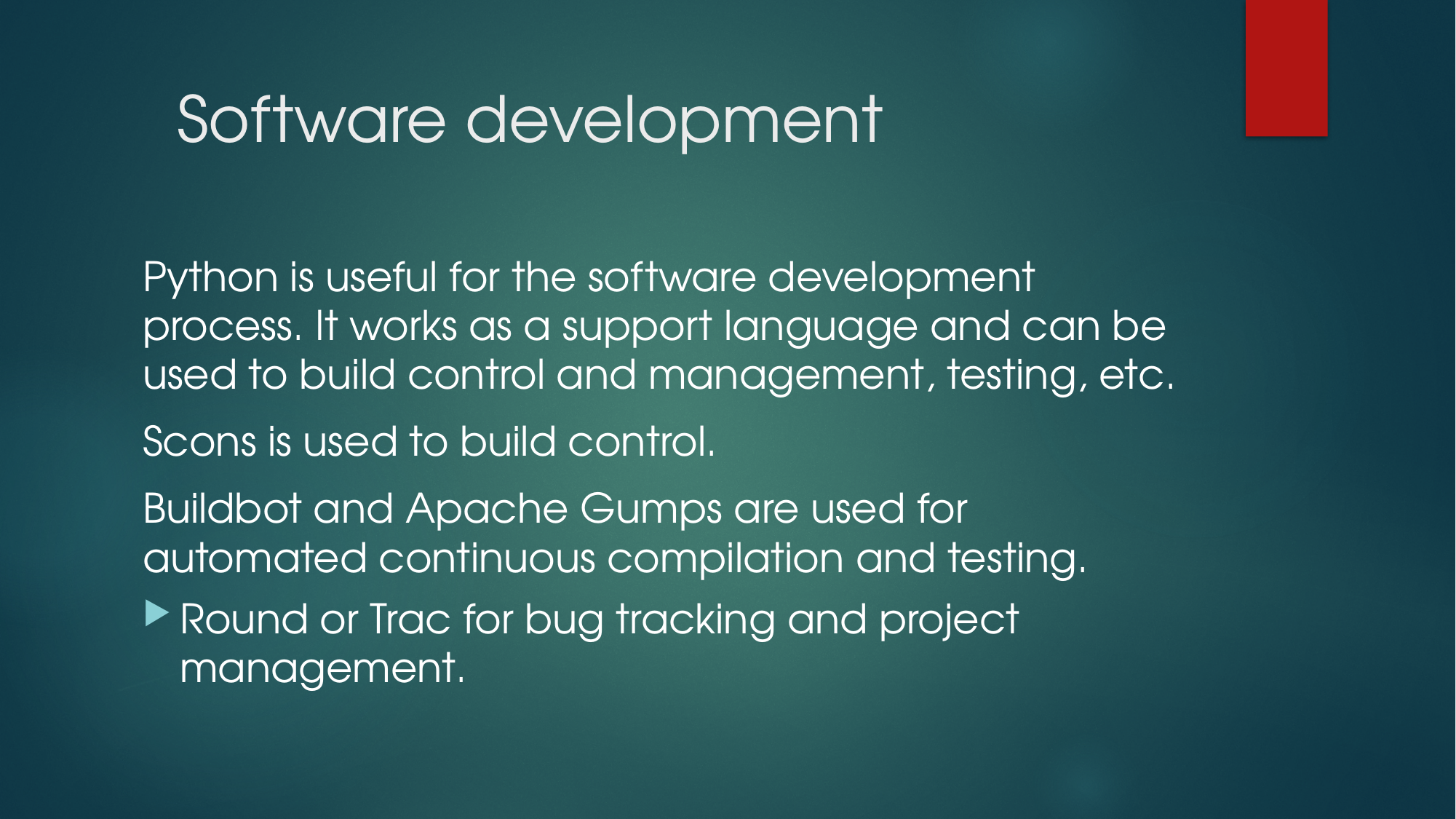

# Software development
Python is useful for the software development process. It works as a support language and can be used to build control and management, testing, etc.
Scons is used to build control.
Buildbot and Apache Gumps are used for automated continuous compilation and testing.
Round or Trac for bug tracking and project management.